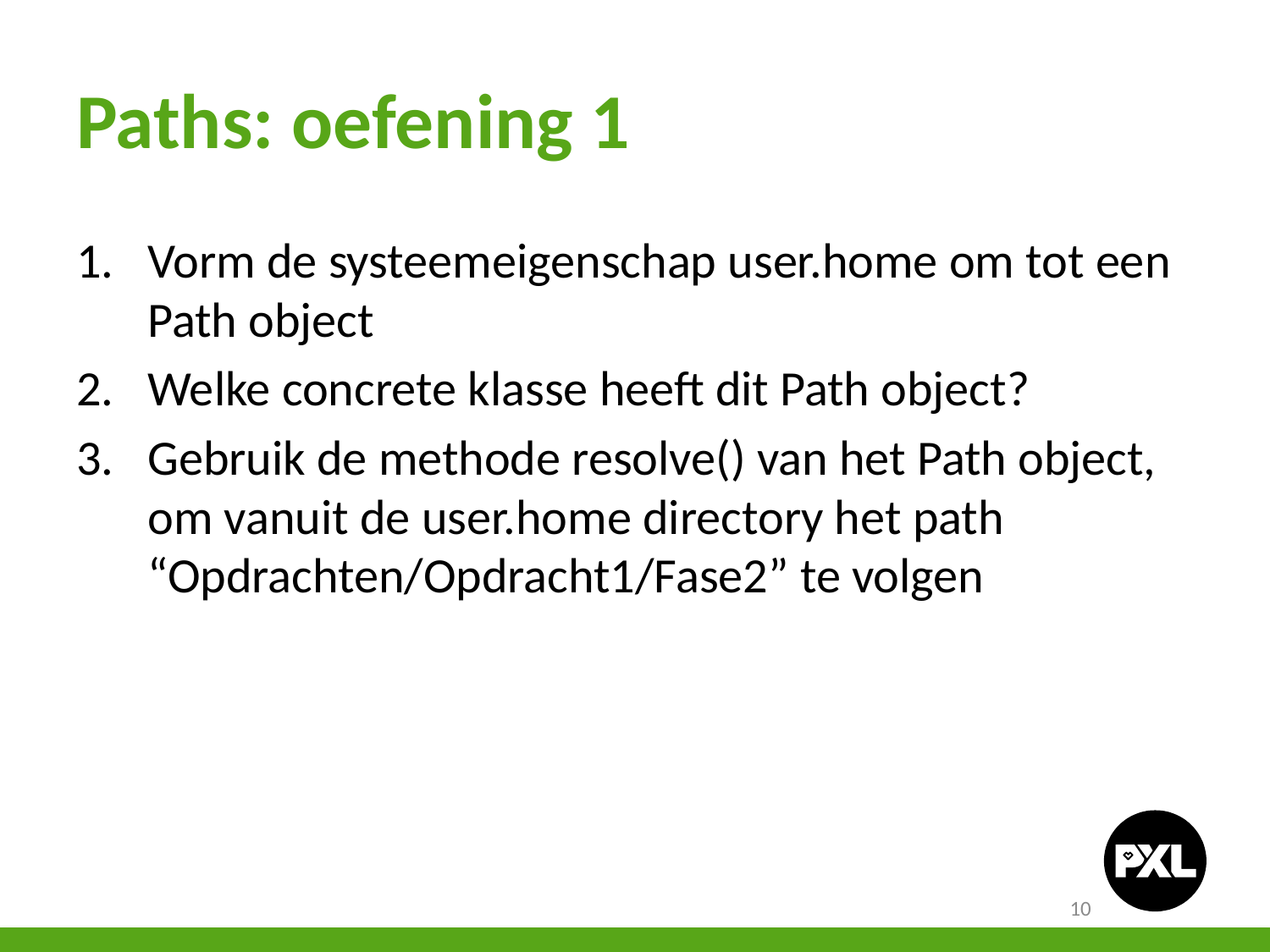

# Paths: oefening 1
Vorm de systeemeigenschap user.home om tot een Path object
Welke concrete klasse heeft dit Path object?
Gebruik de methode resolve() van het Path object, om vanuit de user.home directory het path “Opdrachten/Opdracht1/Fase2” te volgen

10